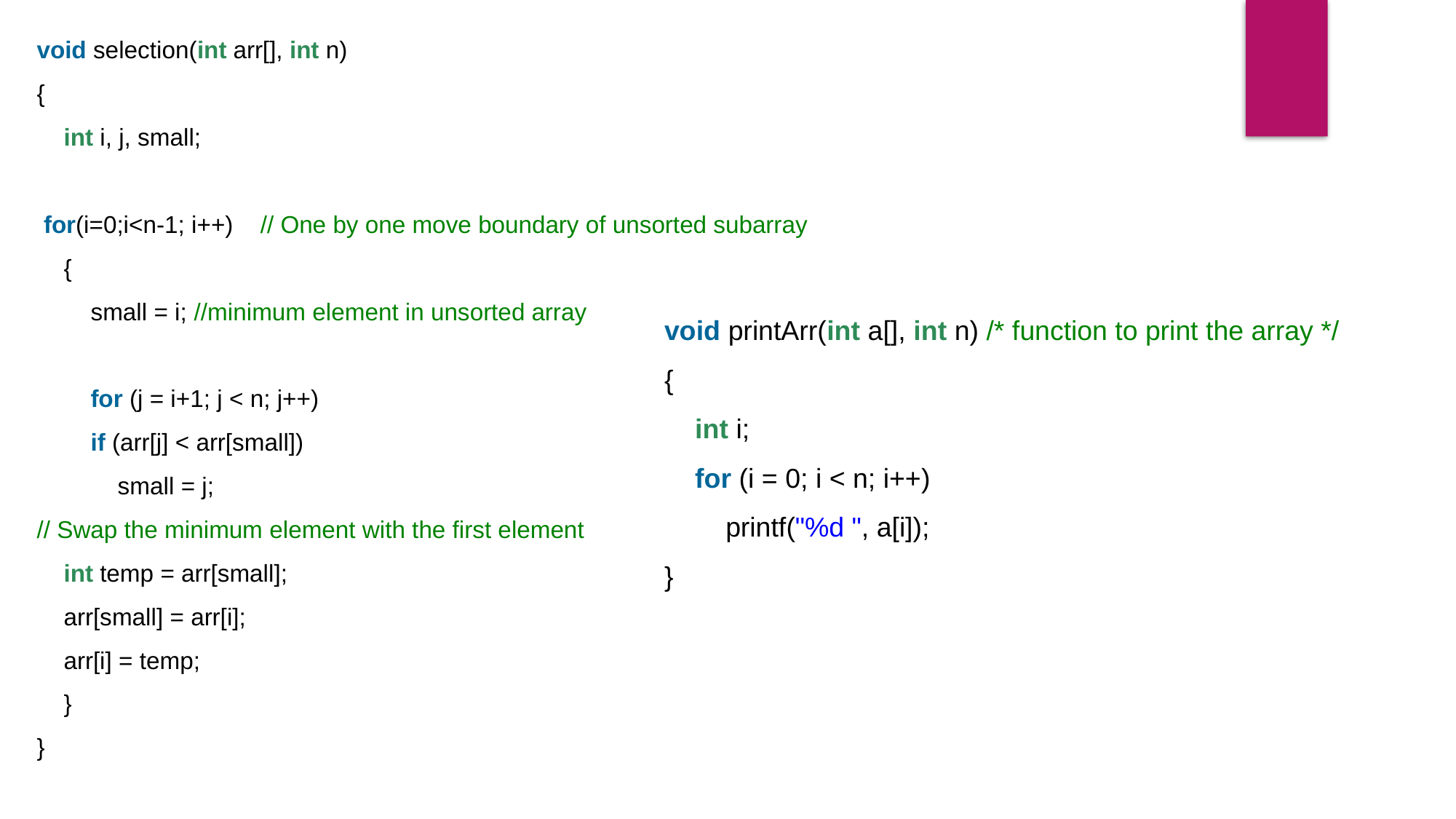

void selection(int arr[], int n)
{
    int i, j, small;

 for(i=0;i<n-1; i++)    // One by one move boundary of unsorted subarray
    {
        small = i; //minimum element in unsorted array

        for (j = i+1; j < n; j++)
        if (arr[j] < arr[small])
            small = j;
// Swap the minimum element with the first element
    int temp = arr[small];
    arr[small] = arr[i];
    arr[i] = temp;
    }
}
void printArr(int a[], int n) /* function to print the array */
{
    int i;
    for (i = 0; i < n; i++)
        printf("%d ", a[i]);
}